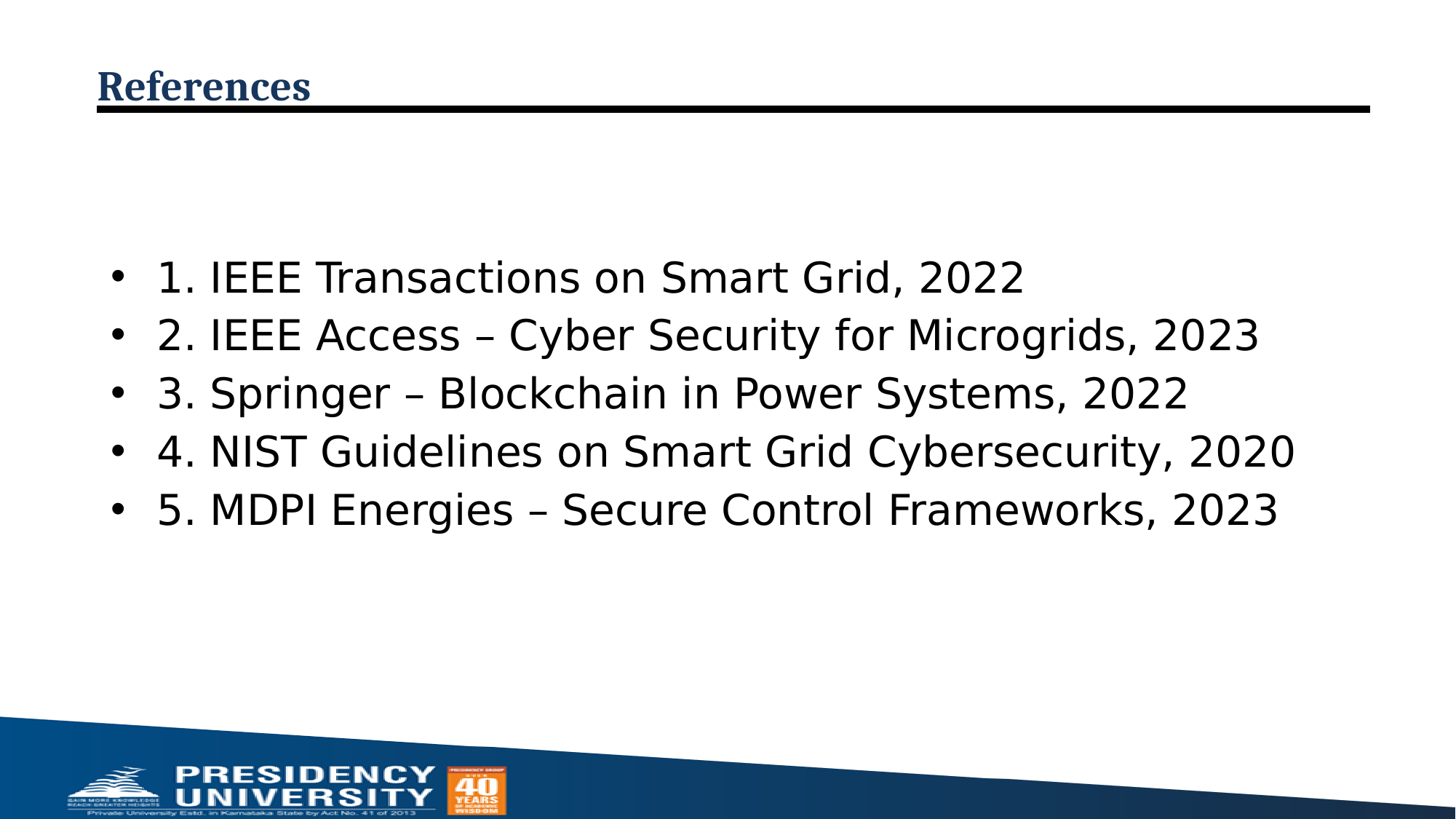

# References
1. IEEE Transactions on Smart Grid, 2022
2. IEEE Access – Cyber Security for Microgrids, 2023
3. Springer – Blockchain in Power Systems, 2022
4. NIST Guidelines on Smart Grid Cybersecurity, 2020
5. MDPI Energies – Secure Control Frameworks, 2023